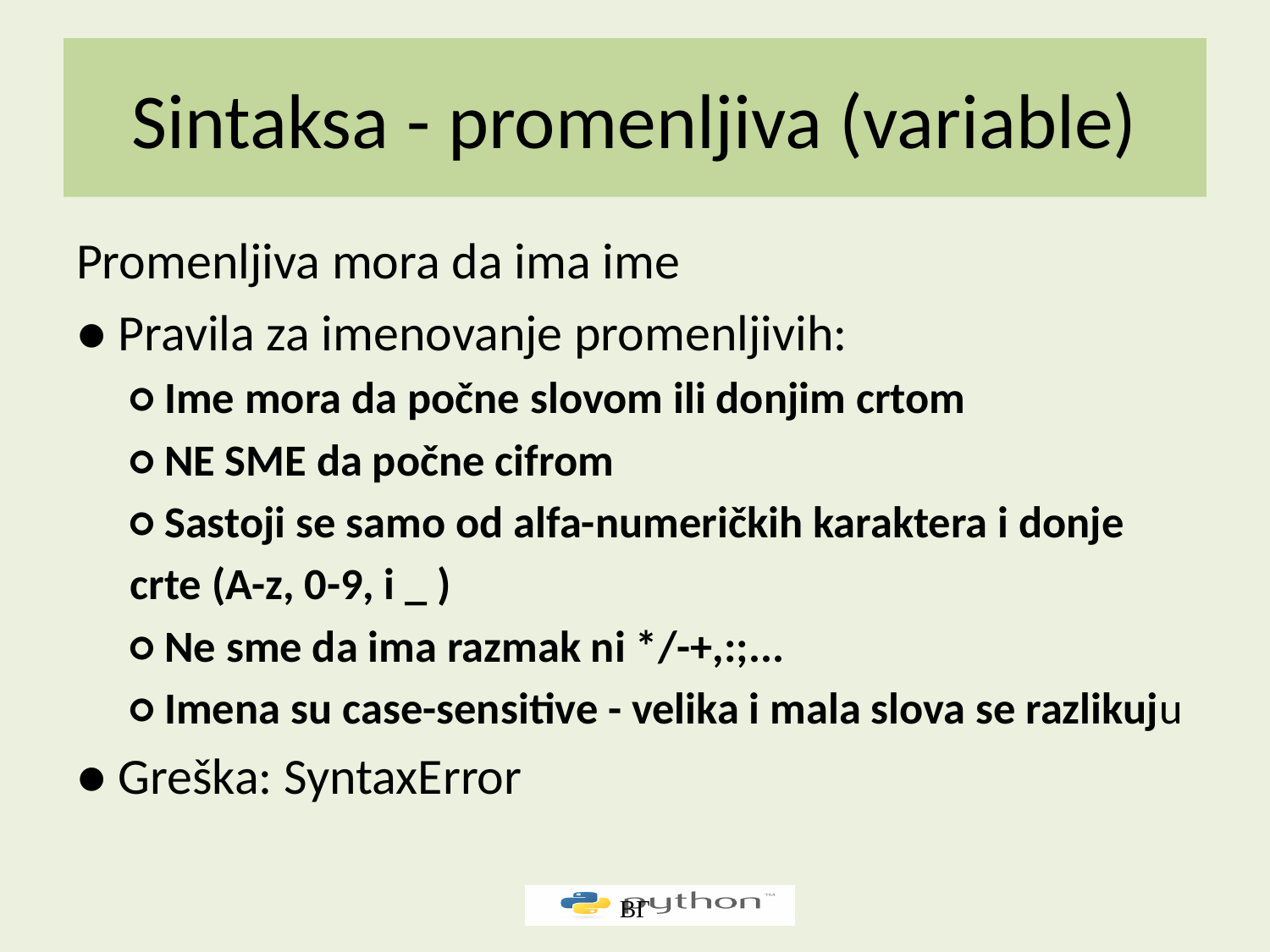

# Sintaksa - promenljiva (variable)
Promenljiva mora da ima ime
● Pravila za imenovanje promenljivih:
○ Ime mora da počne slovom ili donjim crtom
○ NE SME da počne cifrom
○ Sastoji se samo od alfa-numeričkih karaktera i donje
crte (A-z, 0-9, i _ )
○ Ne sme da ima razmak ni */-+,:;...
○ Imena su case-sensitive - velika i mala slova se razlikuju
● Greška: SyntaxError
ВГ